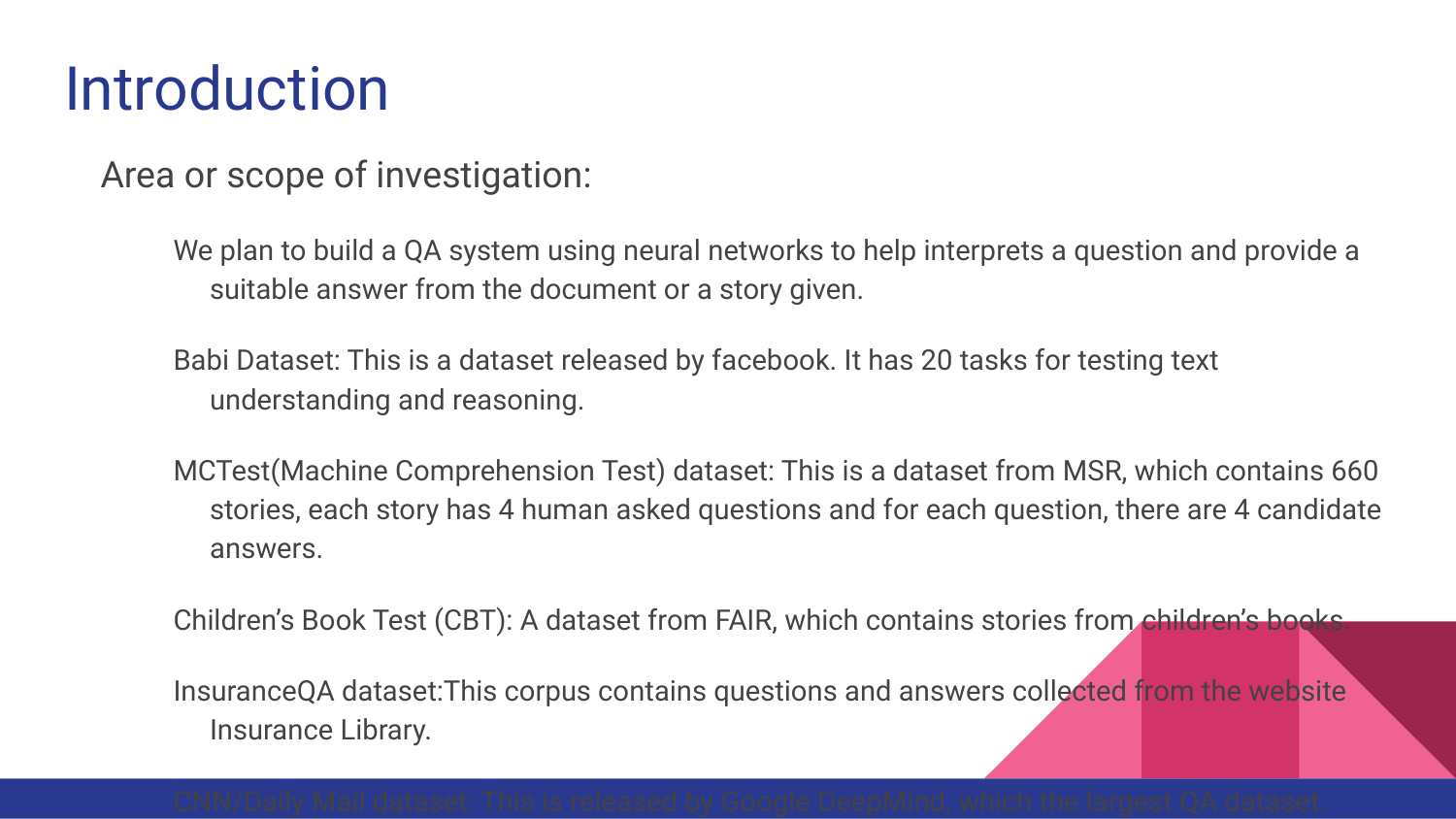

# Introduction
Area or scope of investigation:
We plan to build a QA system using neural networks to help interprets a question and provide a suitable answer from the document or a story given.
Babi Dataset: This is a dataset released by facebook. It has 20 tasks for testing text understanding and reasoning.
MCTest(Machine Comprehension Test) dataset: This is a dataset from MSR, which contains 660 stories, each story has 4 human asked questions and for each question, there are 4 candidate answers.
Children’s Book Test (CBT): A dataset from FAIR, which contains stories from children’s books.
InsuranceQA dataset:This corpus contains questions and answers collected from the website Insurance Library.
CNN/Daily Mail dataset: This is released by Google DeepMind, which the largest QA dataset.